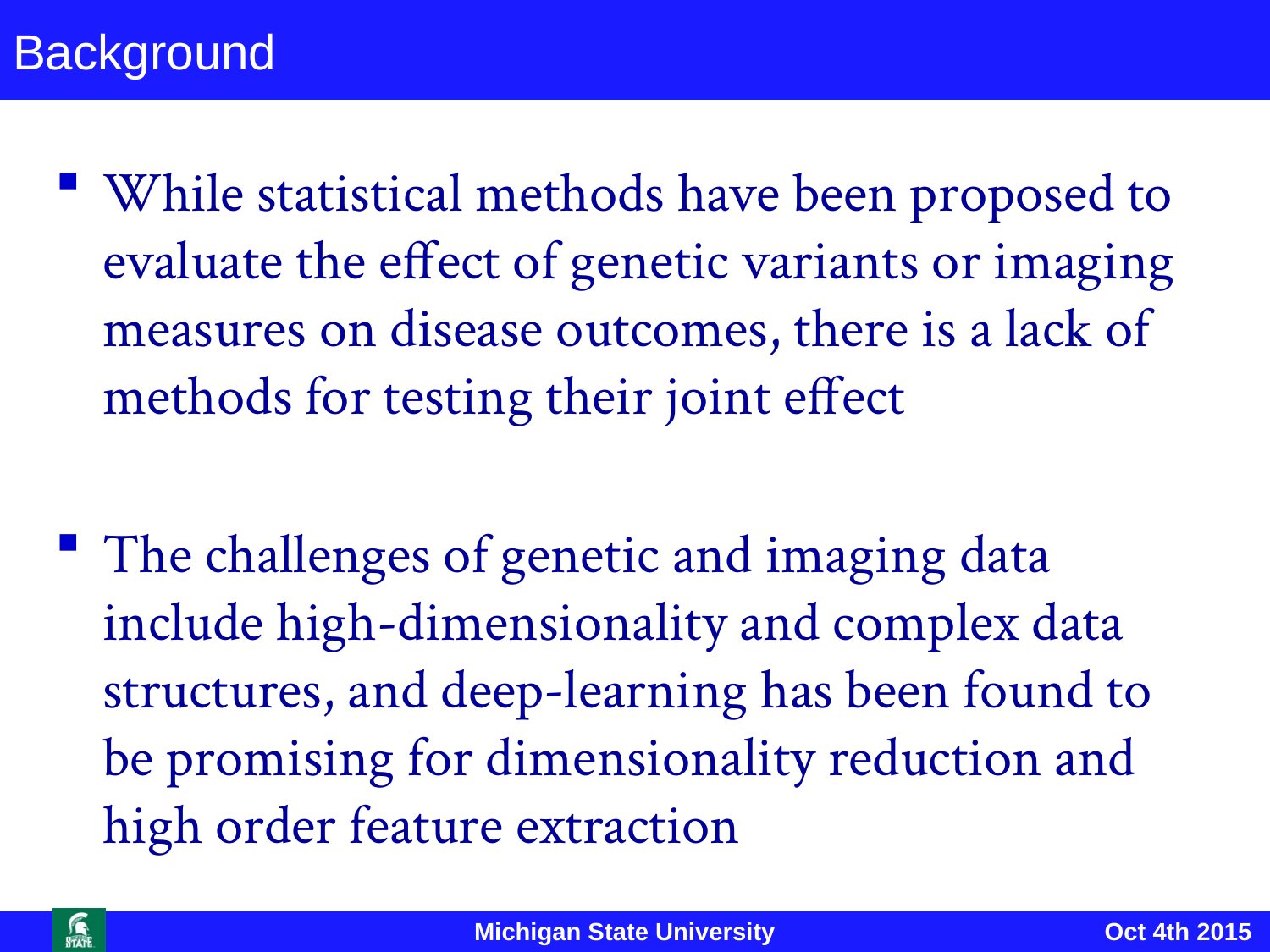

# Background
While statistical methods have been proposed to evaluate the effect of genetic variants or imaging measures on disease outcomes, there is a lack of methods for testing their joint effect

The challenges of genetic and imaging data include high-dimensionality and complex data structures, and deep-learning has been found to be promising for dimensionality reduction and high order feature extraction